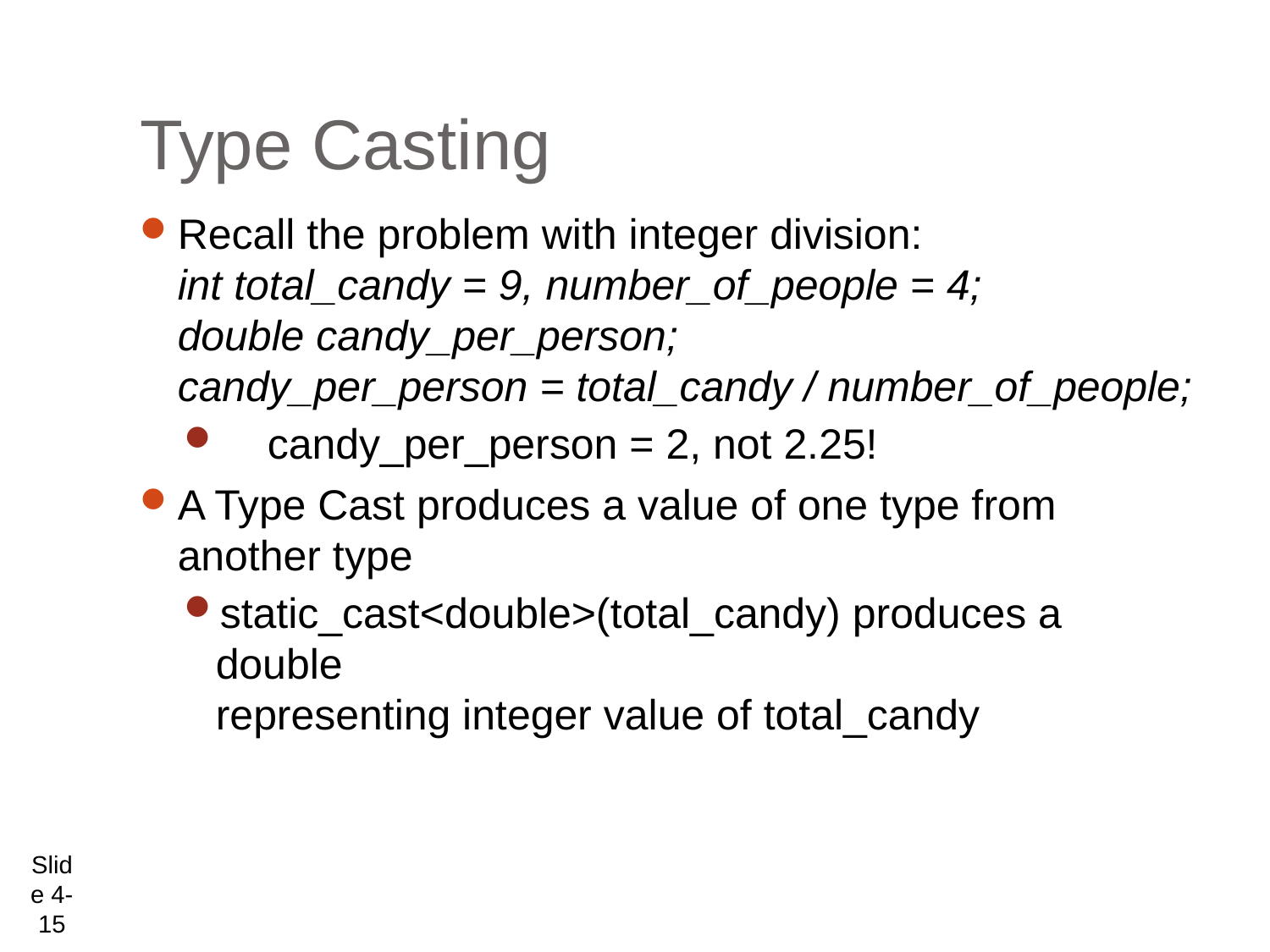

# Type Casting
Recall the problem with integer division:
int total_candy = 9, number_of_people = 4;
double candy_per_person;
candy_per_person = total_candy / number_of_people;
    candy_per_person = 2, not 2.25!
A Type Cast produces a value of one type from another type
static_cast<double>(total_candy) produces a double
representing integer value of total_candy
Slide 4- 15